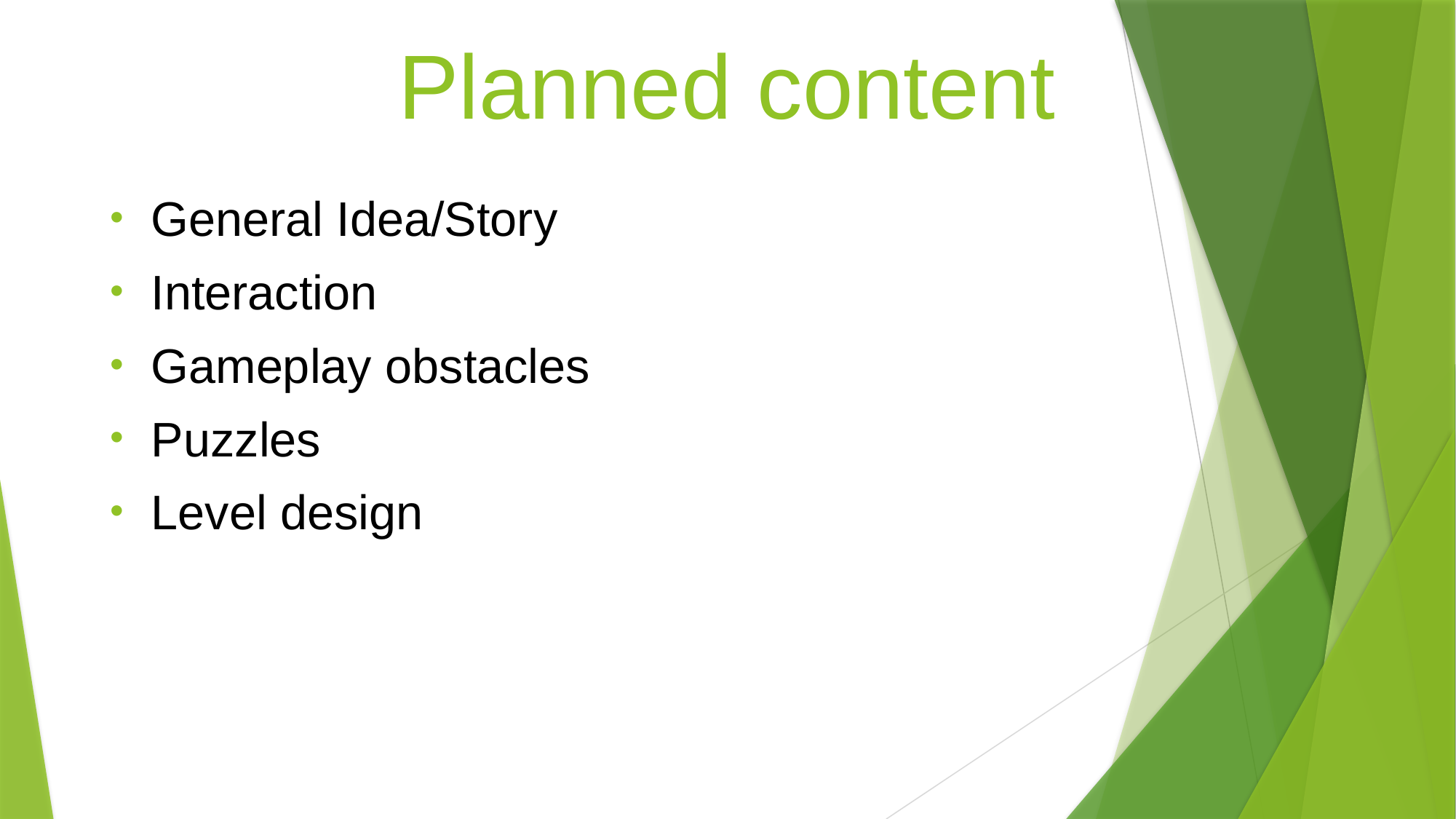

# Planned content
General Idea/Story
Interaction
Gameplay obstacles
Puzzles
Level design